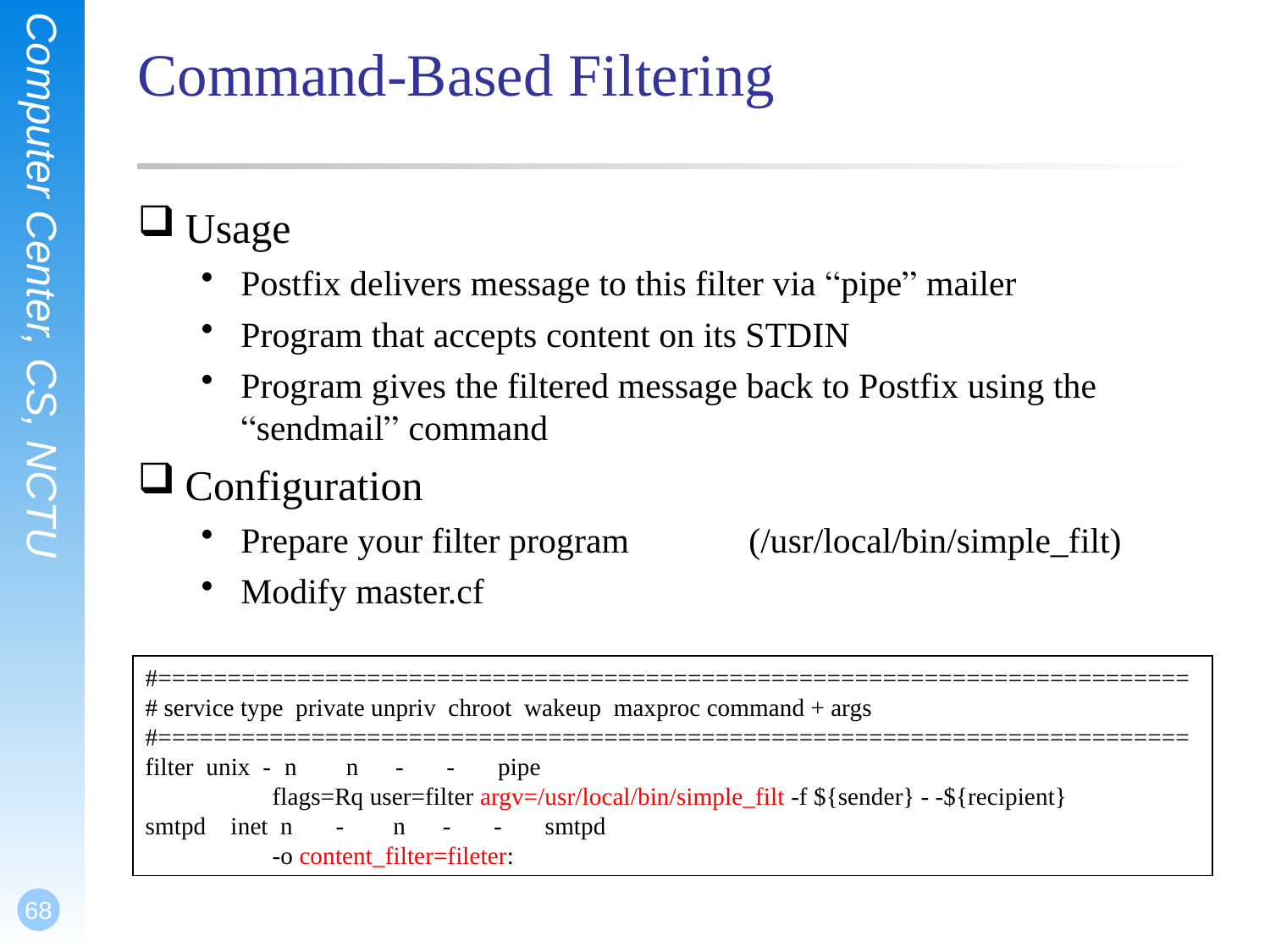

# Command-Based Filtering
Usage
Postfix delivers message to this filter via “pipe” mailer
Program that accepts content on its STDIN
Program gives the filtered message back to Postfix using the “sendmail” command
Configuration
Prepare your filter program	(/usr/local/bin/simple_filt)
Modify master.cf
#==========================================================================
# service type  private unpriv  chroot  wakeup  maxproc command + args
#==========================================================================
filter  unix  -	  n        n      -       -       pipe
	flags=Rq user=filter argv=/usr/local/bin/simple_filt -f ${sender} - -${recipient}
smtpd    inet  n       -        n      -       -       smtpd
	-o content_filter=fileter: